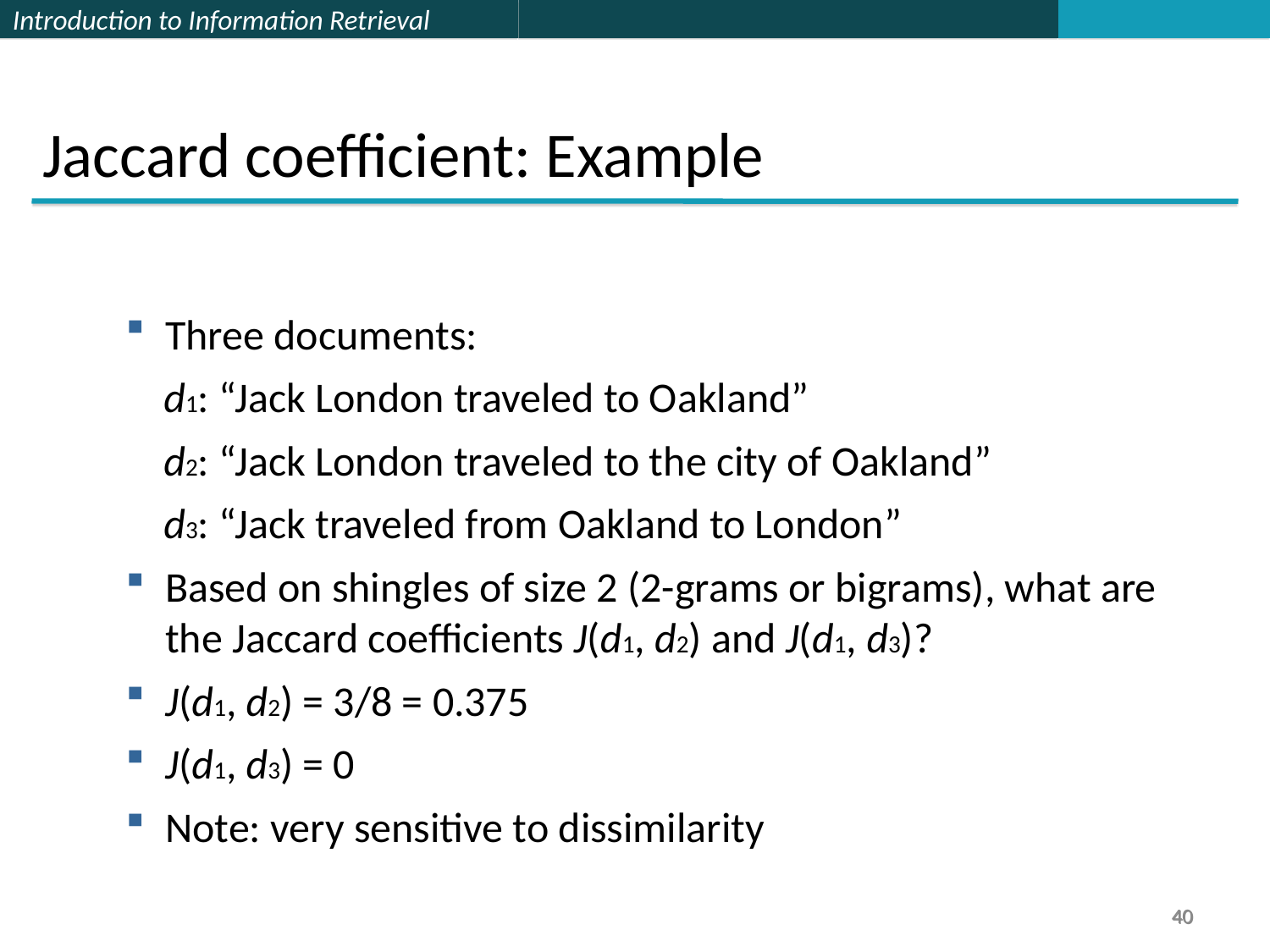

Jaccard coefficient: Example

Three documents:
    d1: “Jack London traveled to Oakland”
    d2: “Jack London traveled to the city of Oakland”
    d3: “Jack traveled from Oakland to London”
Based on shingles of size 2 (2-grams or bigrams), what are the Jaccard coefficients J(d1, d2) and J(d1, d3)?
J(d1, d2) = 3/8 = 0.375
J(d1, d3) = 0
Note: very sensitive to dissimilarity
40
40